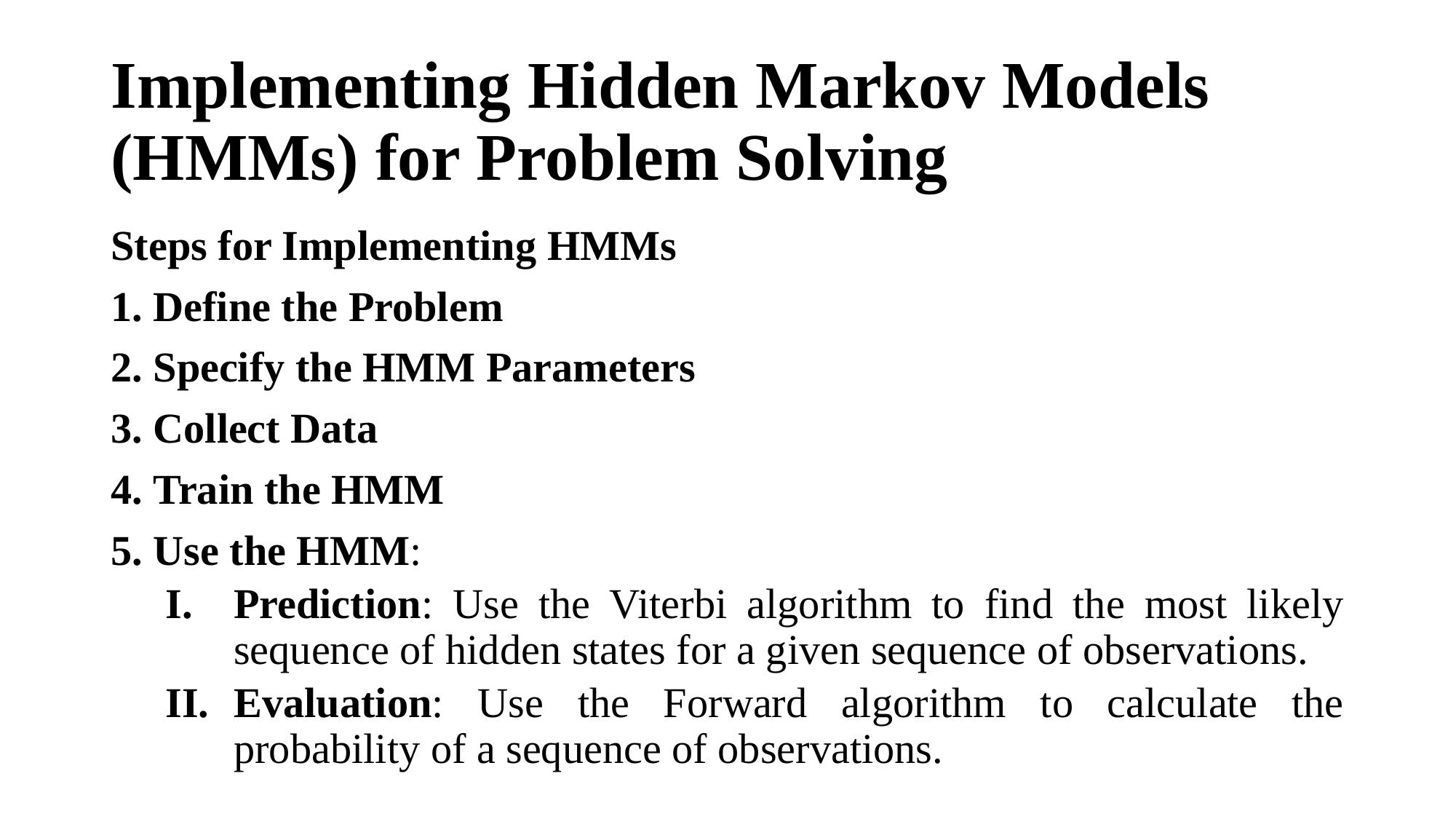

# Implementing Hidden Markov Models (HMMs) for Problem Solving
Steps for Implementing HMMs
 Define the Problem
 Specify the HMM Parameters
 Collect Data
 Train the HMM
 Use the HMM:
Prediction: Use the Viterbi algorithm to find the most likely sequence of hidden states for a given sequence of observations.
Evaluation: Use the Forward algorithm to calculate the probability of a sequence of observations.